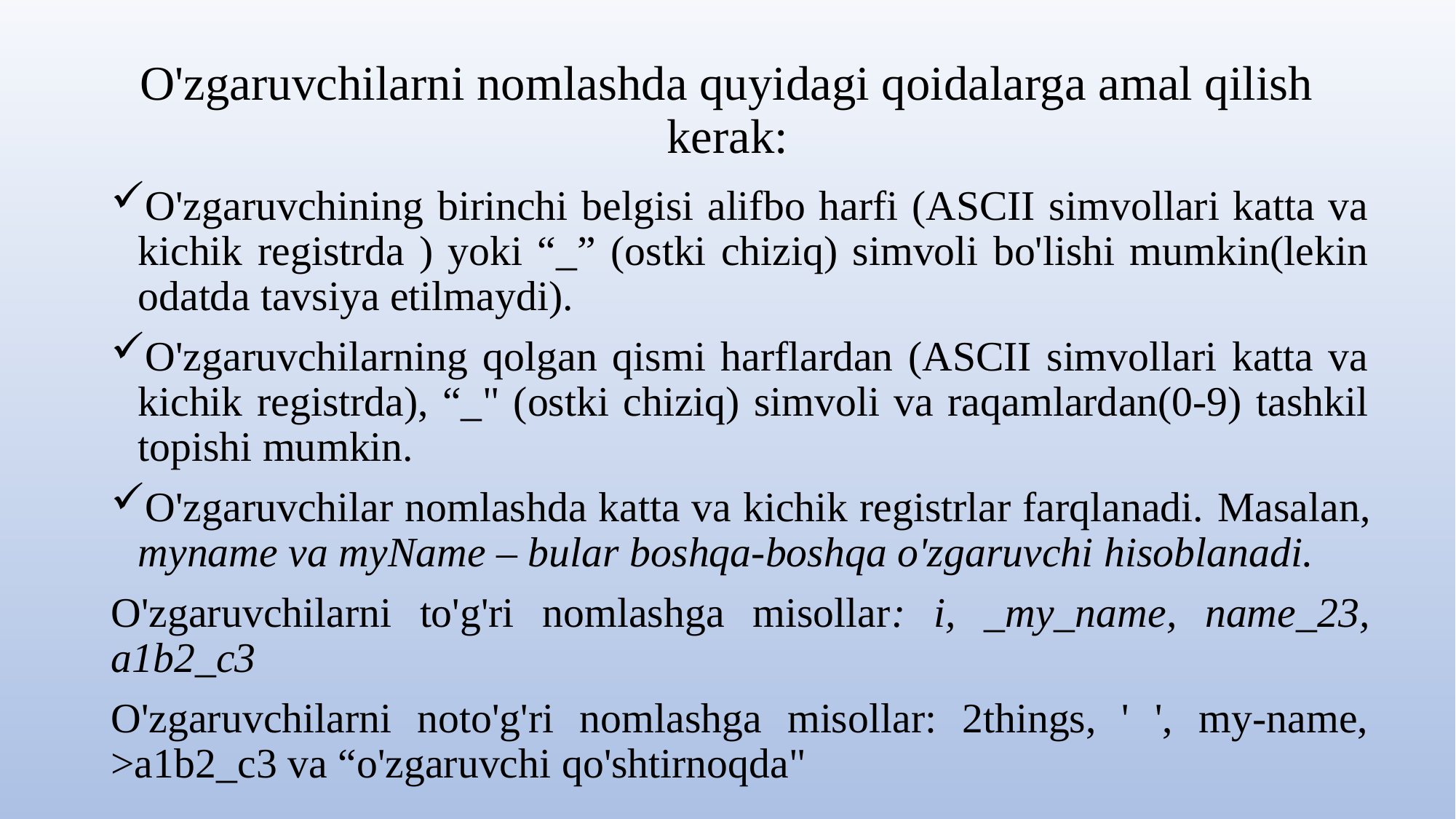

# O'zgaruvchilarni nomlashda quyidagi qoidalarga amal qilish kerak:
O'zgaruvchining birinchi belgisi alifbo harfi (ASCII simvollari katta va kichik registrda ) yoki “_” (ostki chiziq) simvoli bo'lishi mumkin(lekin odatda tavsiya etilmaydi).
O'zgaruvchilarning qolgan qismi harflardan (ASCII simvollari katta va kichik registrda), “_" (ostki chiziq) simvoli va raqamlardan(0-9) tashkil topishi mumkin.
O'zgaruvchilar nomlashda katta va kichik registrlar farqlanadi. Masalan, myname va myName – bular boshqa-boshqa o'zgaruvchi hisoblanadi.
O'zgaruvchilarni to'g'ri nomlashga misollar: i, _my_name, name_23, a1b2_c3
O'zgaruvchilarni noto'g'ri nomlashga misollar: 2things, ' ', my-name, >a1b2_c3 va “o'zgaruvchi qo'shtirnoqda"